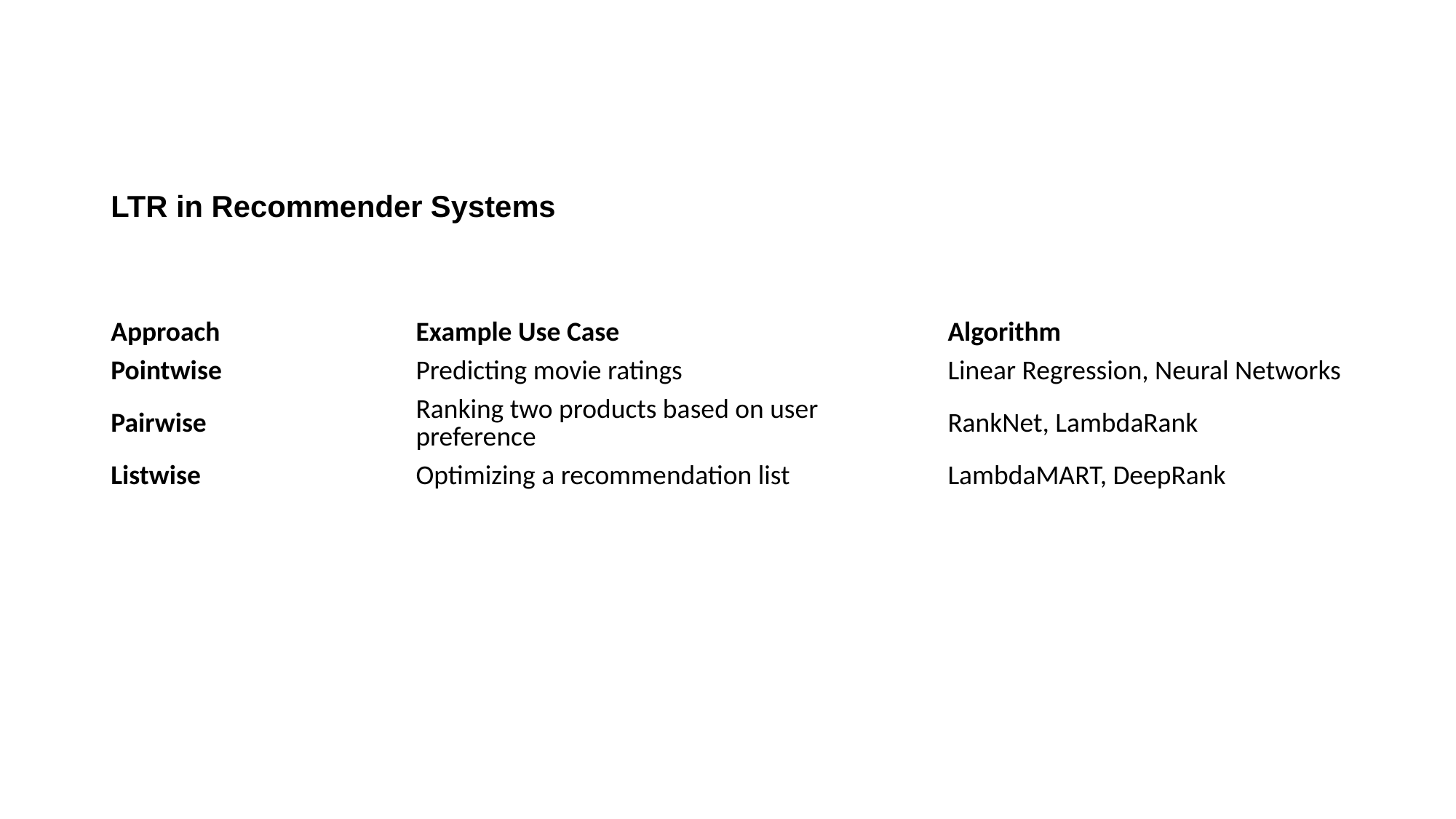

LTR in Recommender Systems
| Approach | Example Use Case | Algorithm |
| --- | --- | --- |
| Pointwise | Predicting movie ratings | Linear Regression, Neural Networks |
| Pairwise | Ranking two products based on user preference | RankNet, LambdaRank |
| Listwise | Optimizing a recommendation list | LambdaMART, DeepRank |